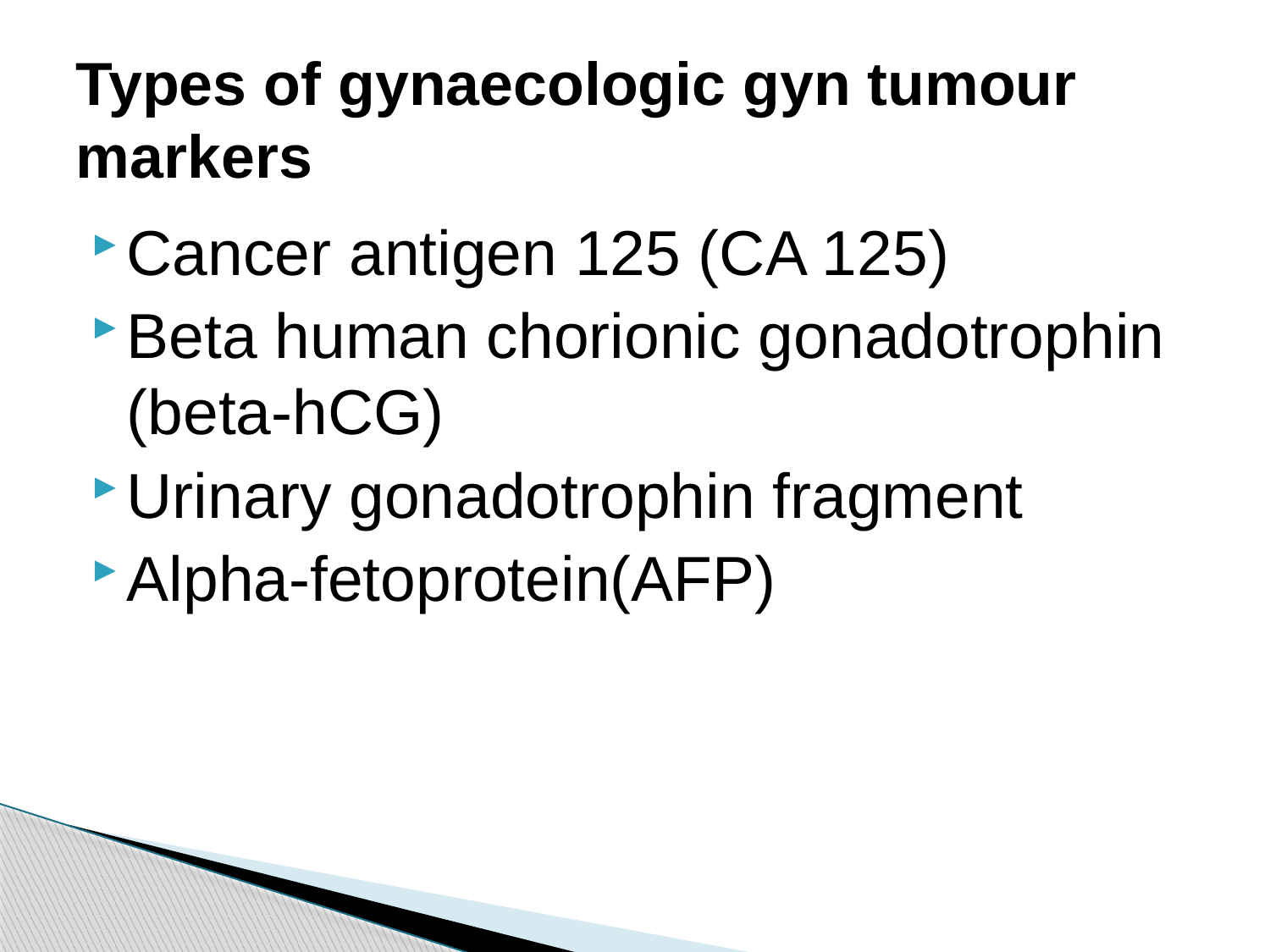

# Types of gynaecologic gyn tumour markers
Cancer antigen 125 (CA 125)
Beta human chorionic gonadotrophin (beta-hCG)
Urinary gonadotrophin fragment
Alpha-fetoprotein(AFP)